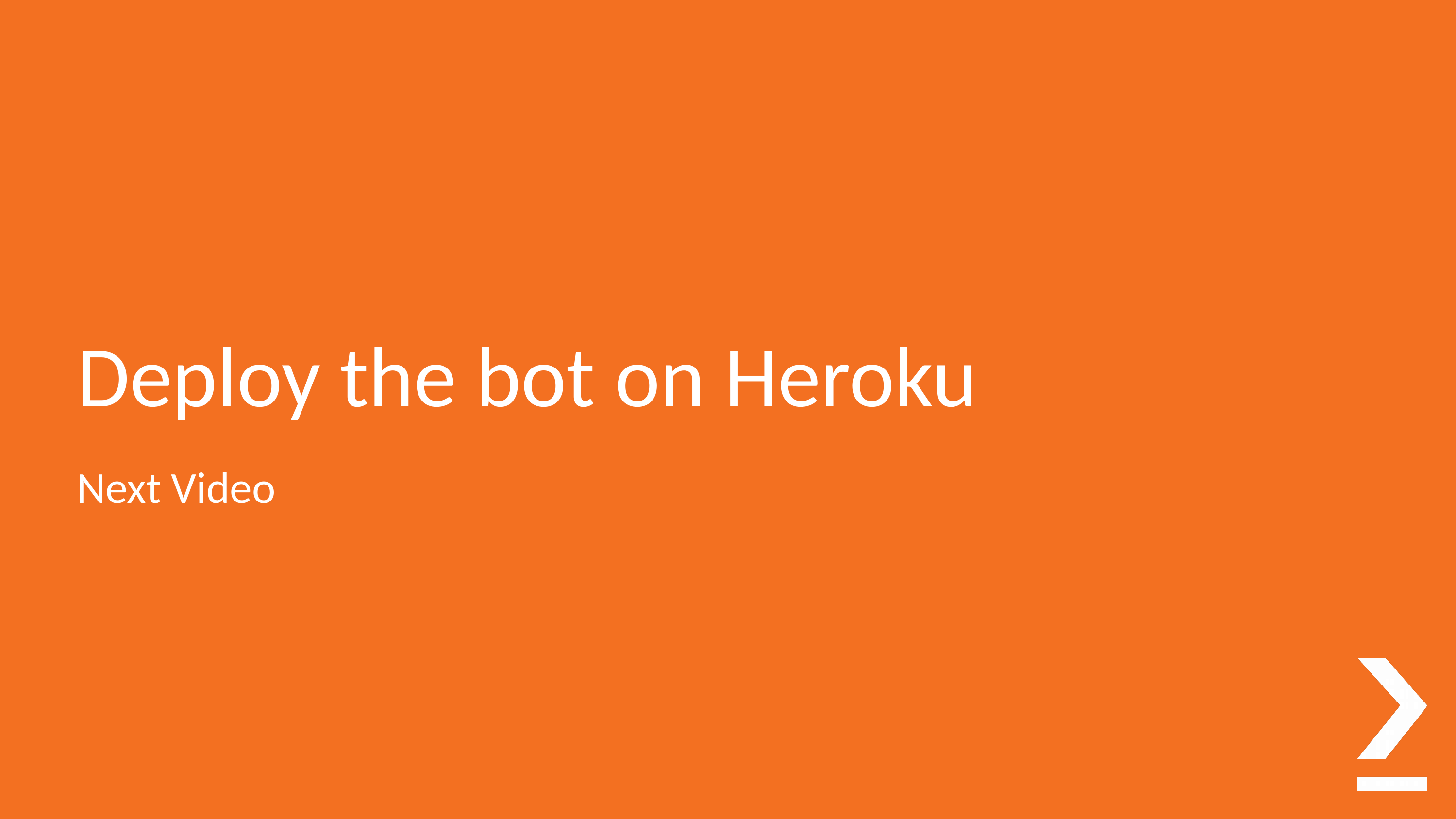

# Deploy the bot on Heroku
Next Video